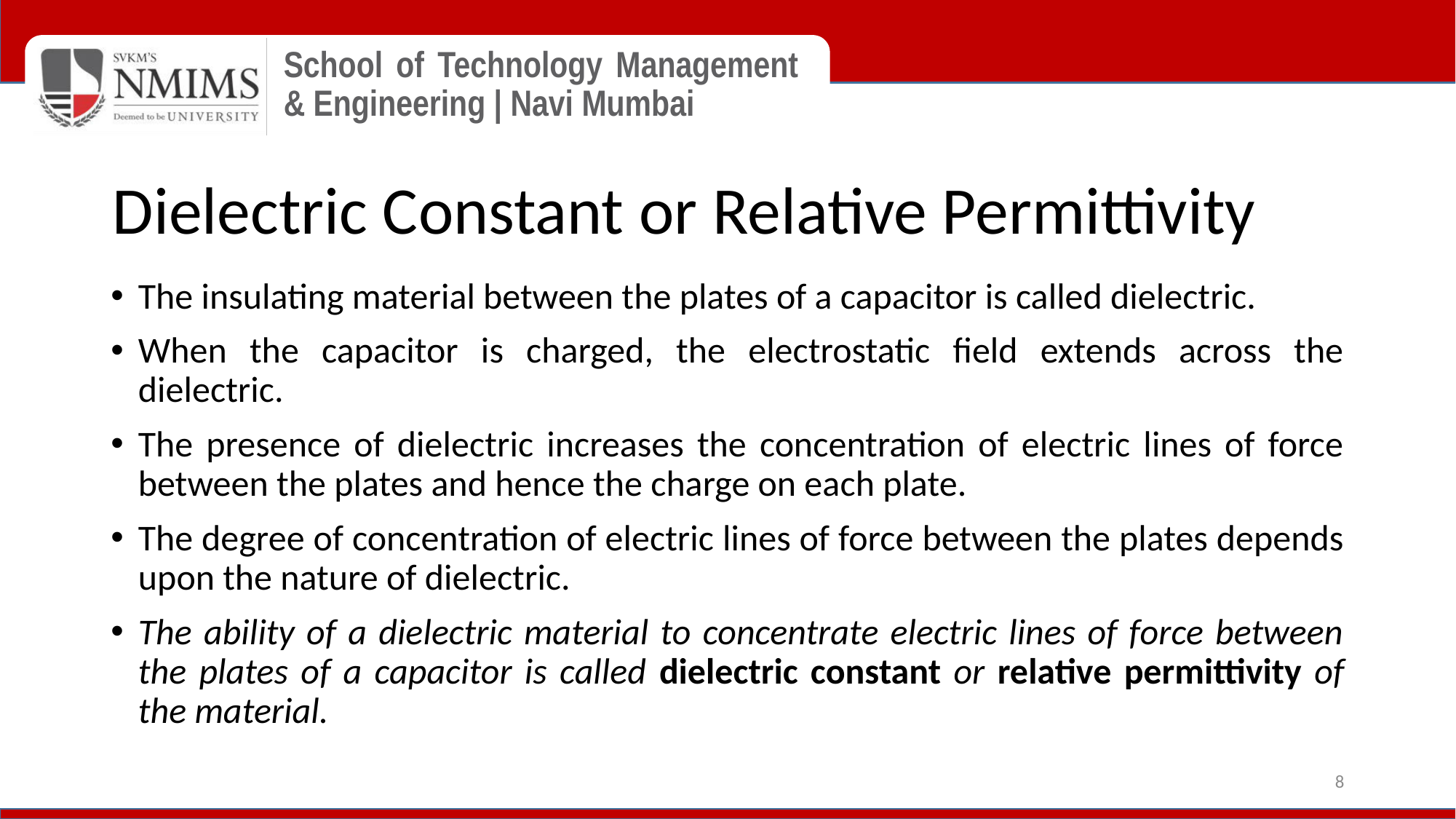

# Dielectric Constant or Relative Permittivity
The insulating material between the plates of a capacitor is called dielectric.
When the capacitor is charged, the electrostatic field extends across the dielectric.
The presence of dielectric increases the concentration of electric lines of force between the plates and hence the charge on each plate.
The degree of concentration of electric lines of force between the plates depends upon the nature of dielectric.
The ability of a dielectric material to concentrate electric lines of force between the plates of a capacitor is called dielectric constant or relative permittivity of the material.
8